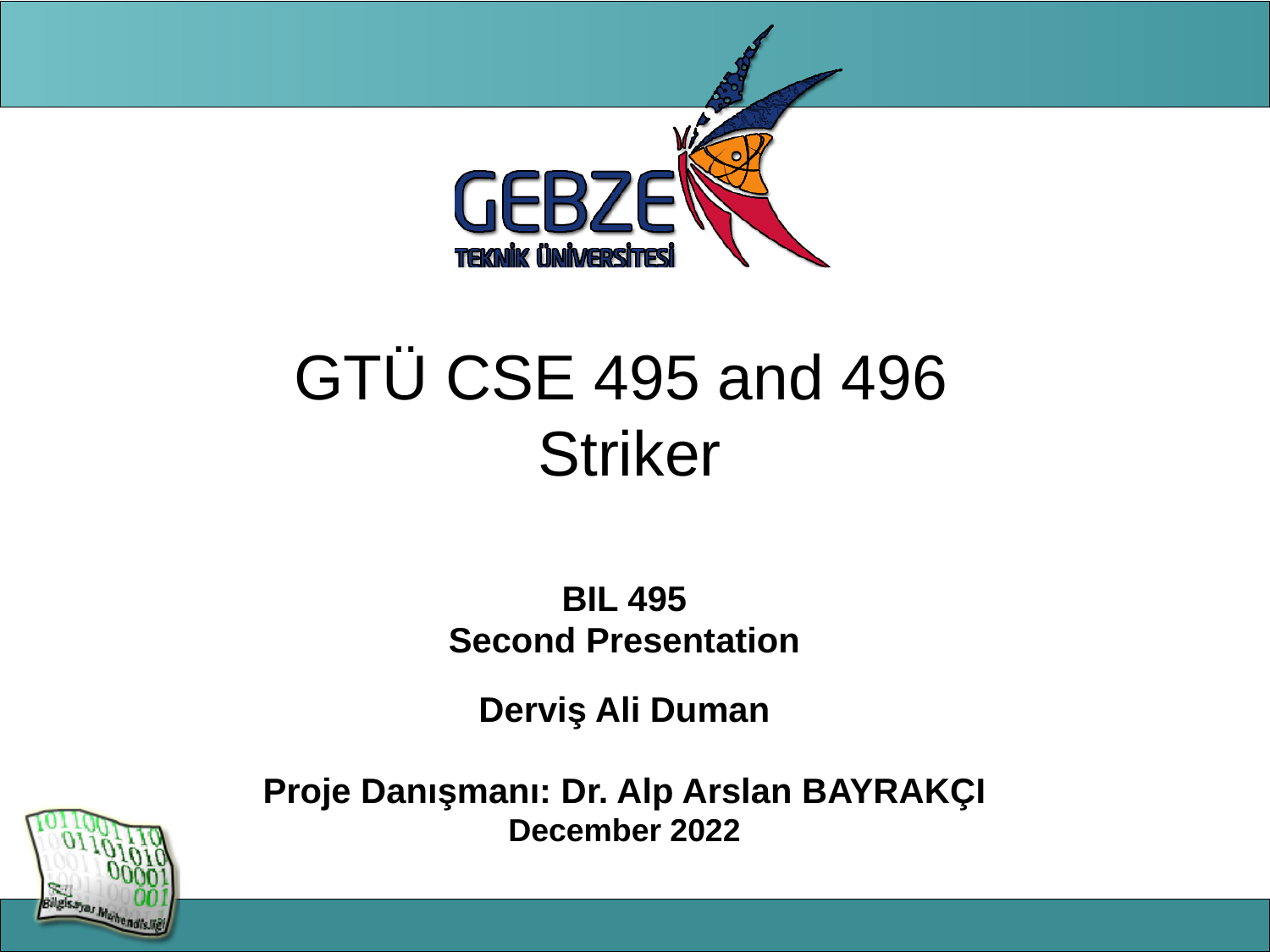

# GTÜ CSE 495 and 496 Striker

BIL 495
Second Presentation

Derviş Ali Duman

Proje Danışmanı: Dr. Alp Arslan BAYRAKÇI
December 2022